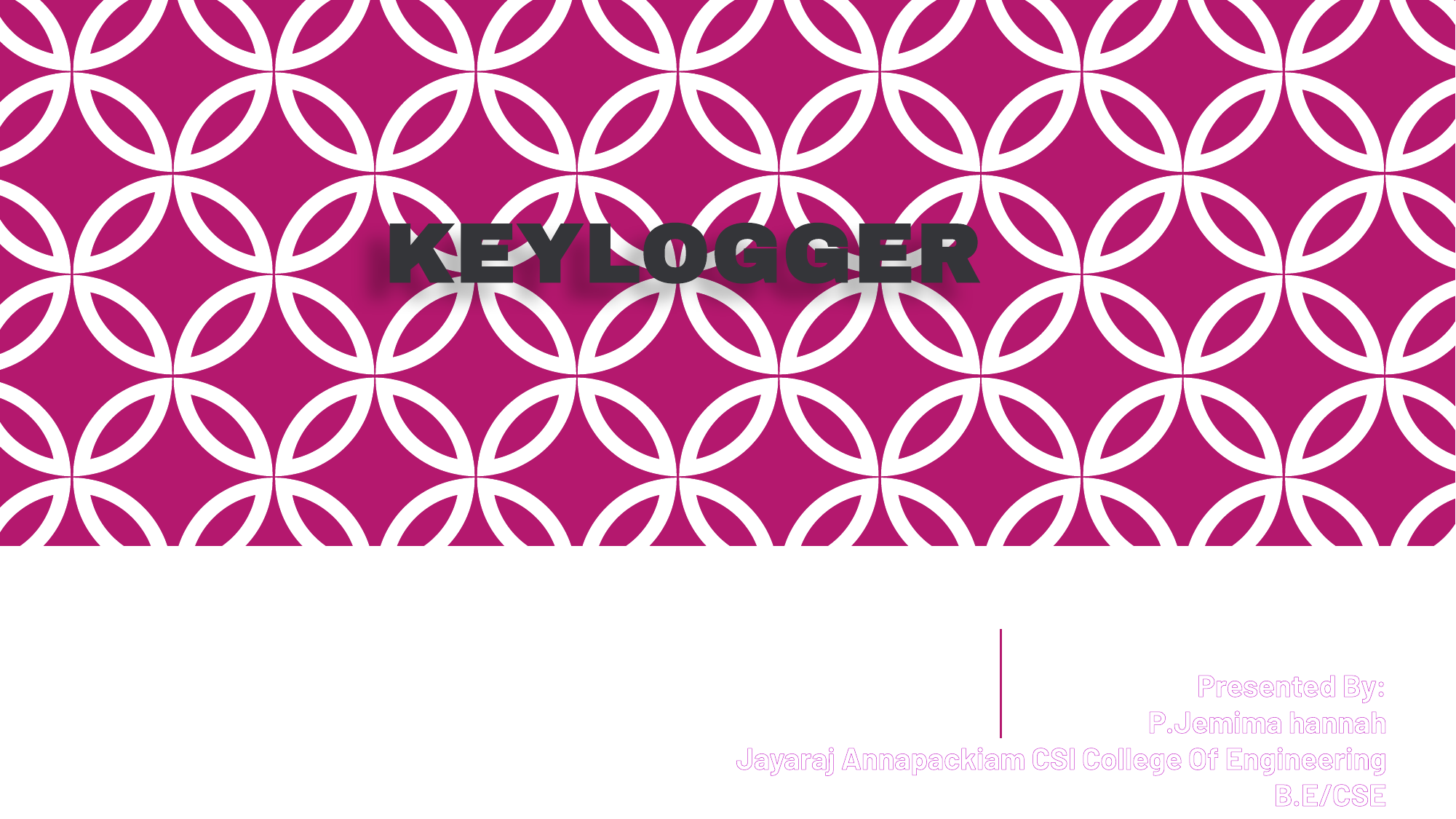

# KEYLOGGER
Presented By:
P.Jemima hannah
Jayaraj Annapackiam CSI College Of Engineering
B.E/CSE